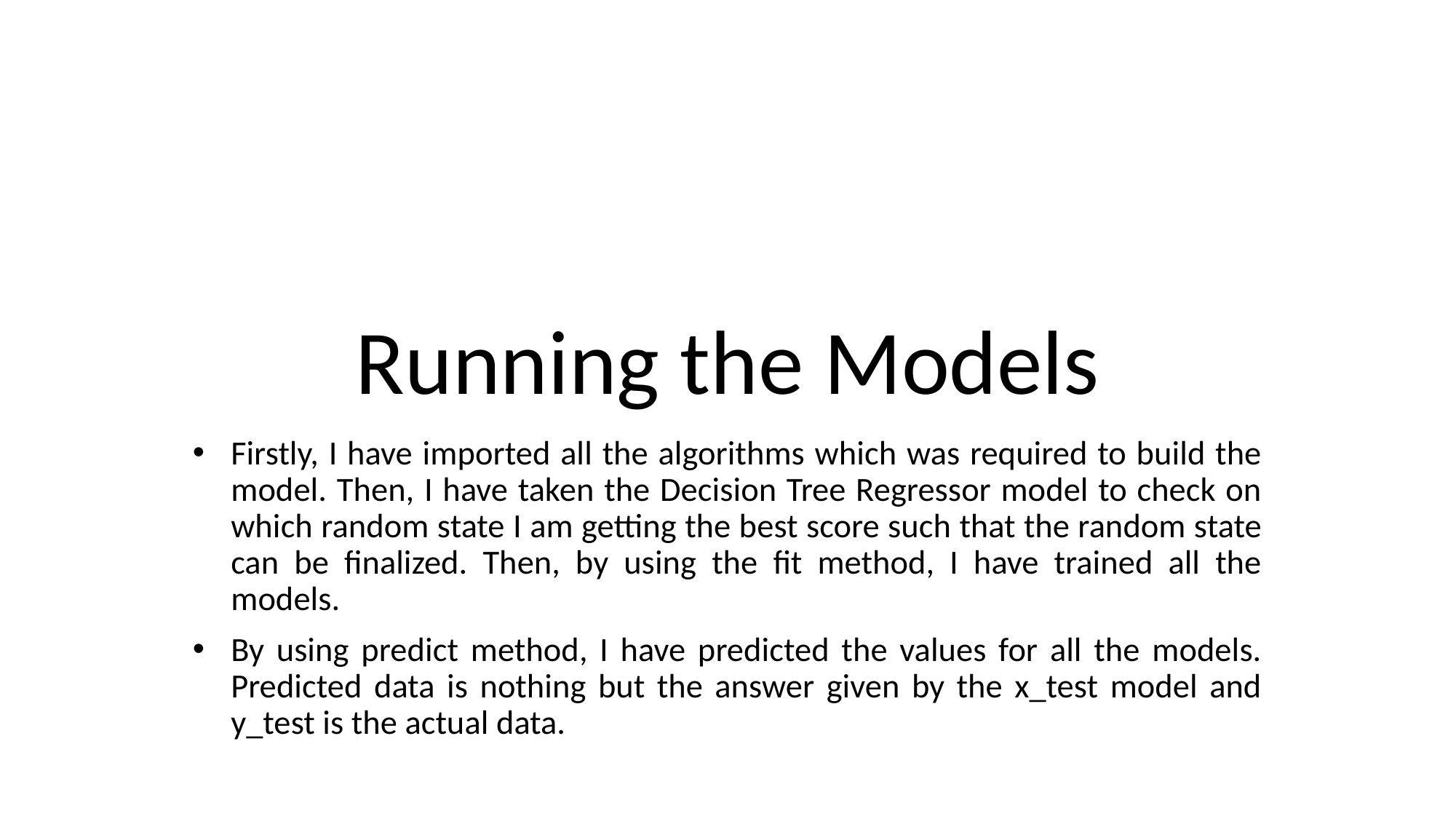

# Running the Models
Firstly, I have imported all the algorithms which was required to build the model. Then, I have taken the Decision Tree Regressor model to check on which random state I am getting the best score such that the random state can be finalized. Then, by using the fit method, I have trained all the models.
By using predict method, I have predicted the values for all the models. Predicted data is nothing but the answer given by the x_test model and y_test is the actual data.